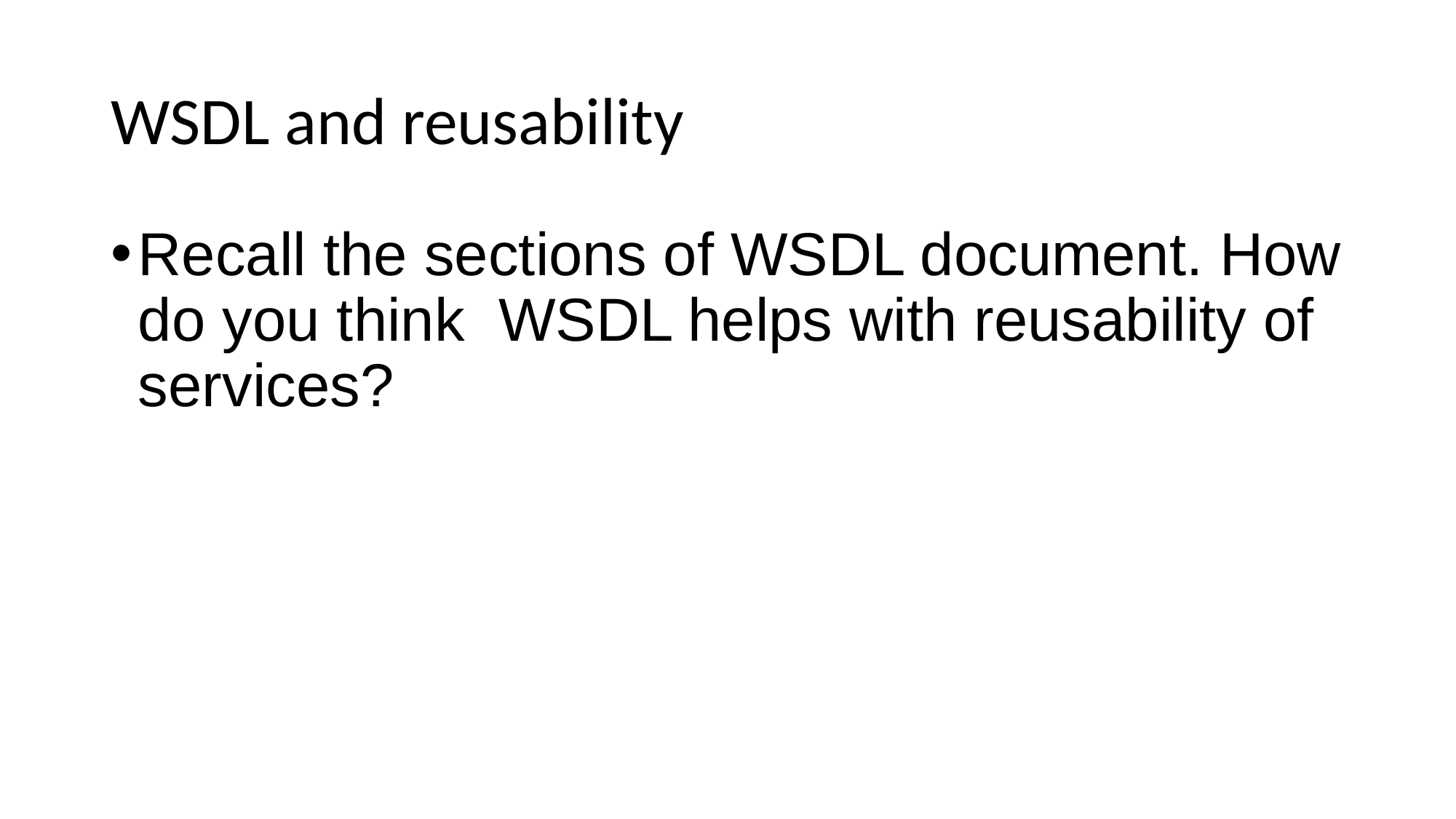

# WSDL and reusability
Recall the sections of WSDL document. How do you think  WSDL helps with reusability of services?